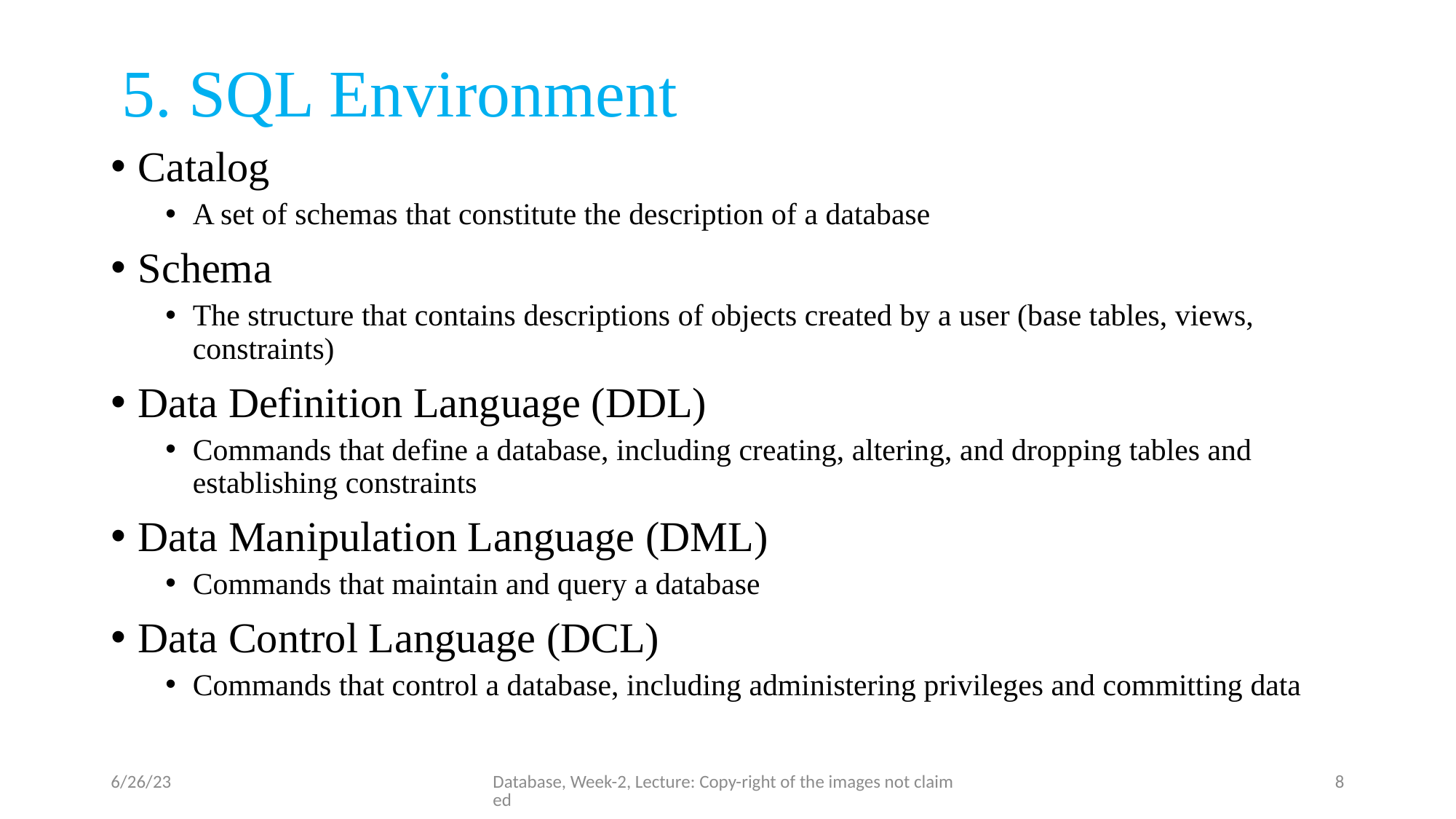

# 5. SQL Environment
Catalog
A set of schemas that constitute the description of a database
Schema
The structure that contains descriptions of objects created by a user (base tables, views, constraints)
Data Definition Language (DDL)
Commands that define a database, including creating, altering, and dropping tables and establishing constraints
Data Manipulation Language (DML)
Commands that maintain and query a database
Data Control Language (DCL)
Commands that control a database, including administering privileges and committing data

6/26/23
Database, Week-2, Lecture: Copy-right of the images not claimed
8